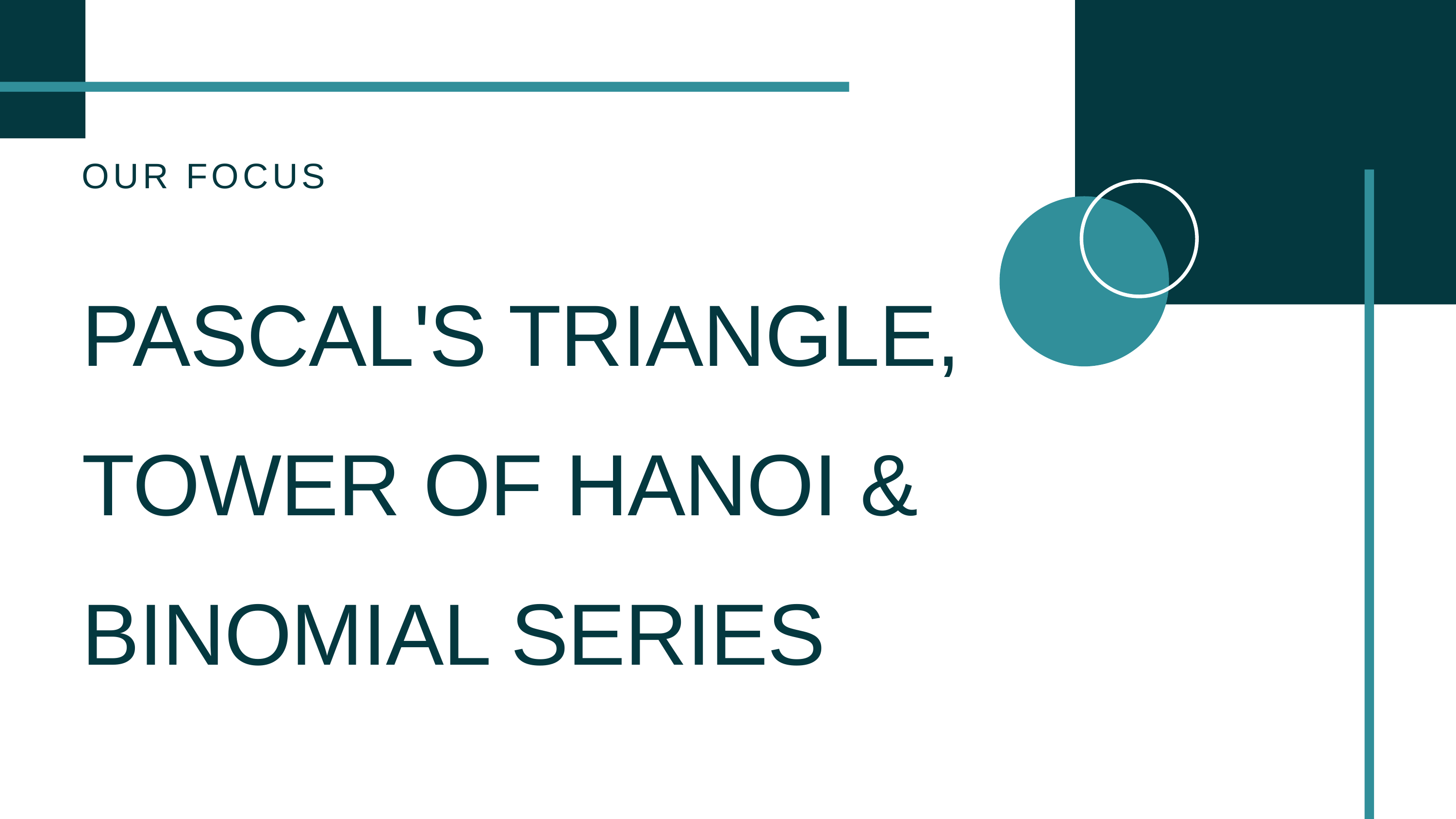

OUR FOCUS

PASCAL'S TRIANGLE, TOWER OF HANOI & BINOMIAL SERIES